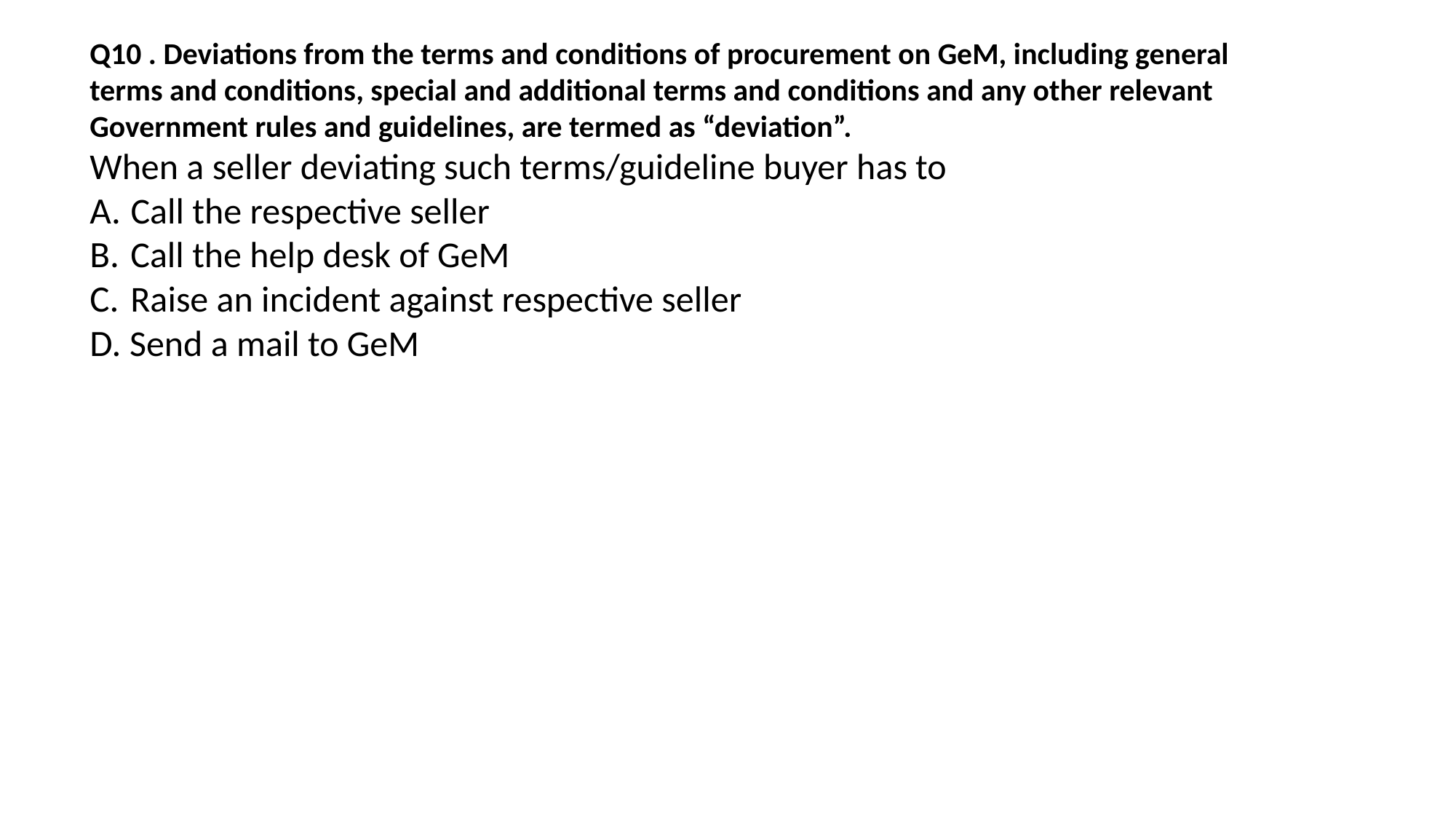

Q10 . Deviations from the terms and conditions of procurement on GeM, including general
terms and conditions, special and additional terms and conditions and any other relevant
Government rules and guidelines, are termed as “deviation”.
When a seller deviating such terms/guideline buyer has to
A. Call the respective seller
B. Call the help desk of GeM
C. Raise an incident against respective seller
D. Send a mail to GeM